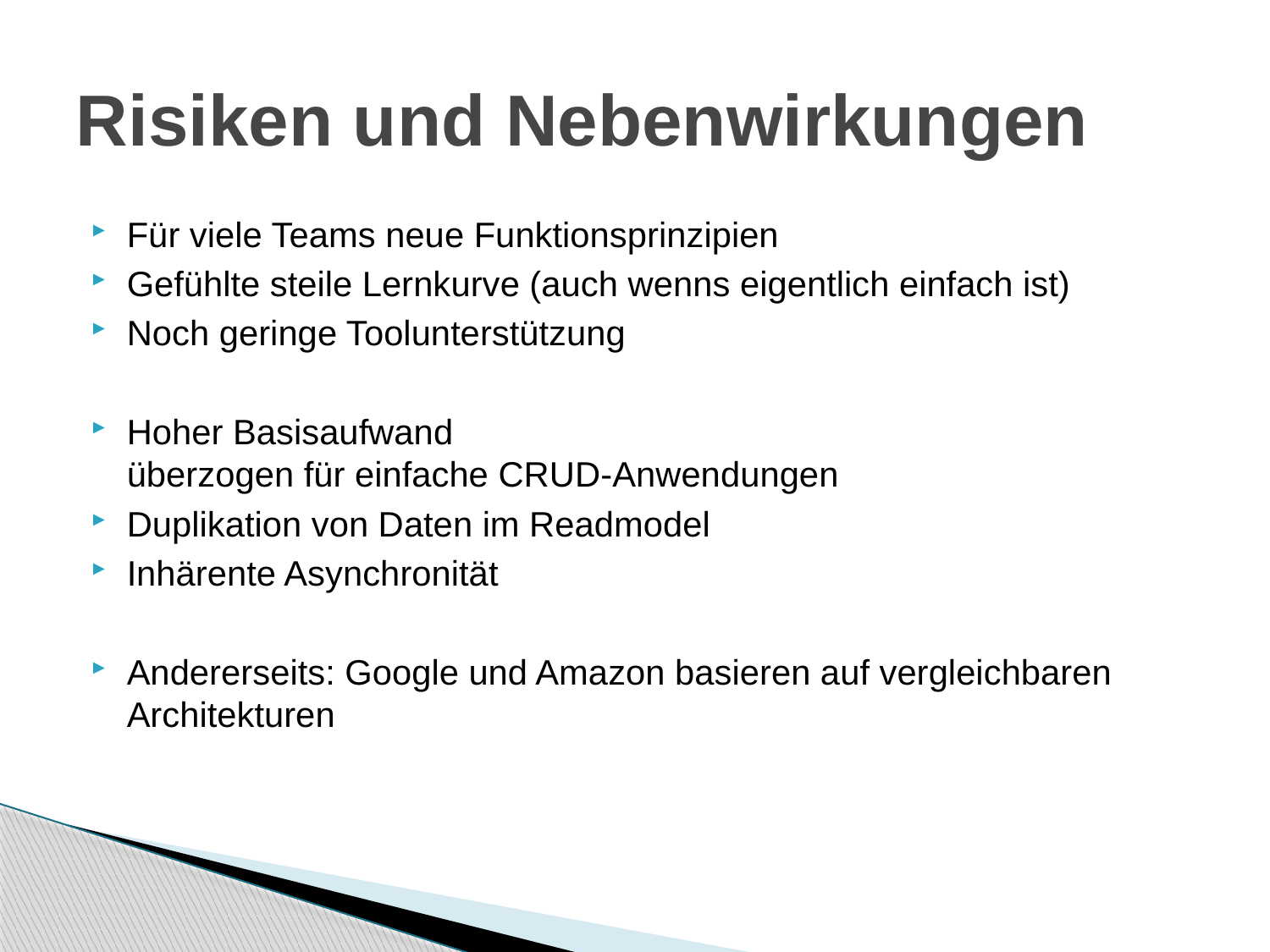

# Risiken und Nebenwirkungen
Für viele Teams neue Funktionsprinzipien
Gefühlte steile Lernkurve (auch wenns eigentlich einfach ist)
Noch geringe Toolunterstützung

Hoher Basisaufwand
überzogen für einfache CRUD-Anwendungen
Duplikation von Daten im Readmodel
Inhärente Asynchronität

Andererseits: Google und Amazon basieren auf vergleichbaren Architekturen